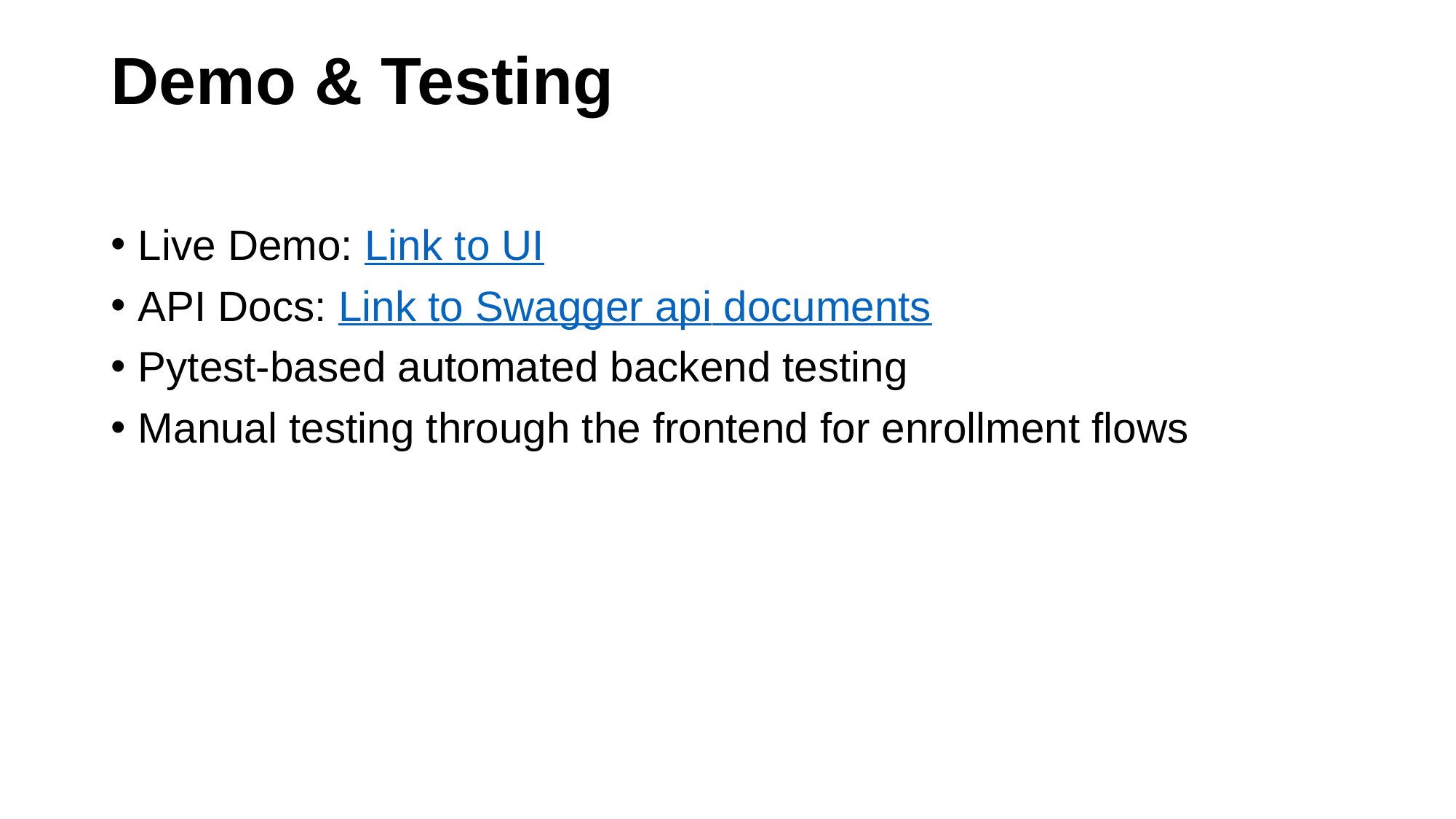

# Demo & Testing
Live Demo: Link to UI
API Docs: Link to Swagger api documents
Pytest-based automated backend testing
Manual testing through the frontend for enrollment flows